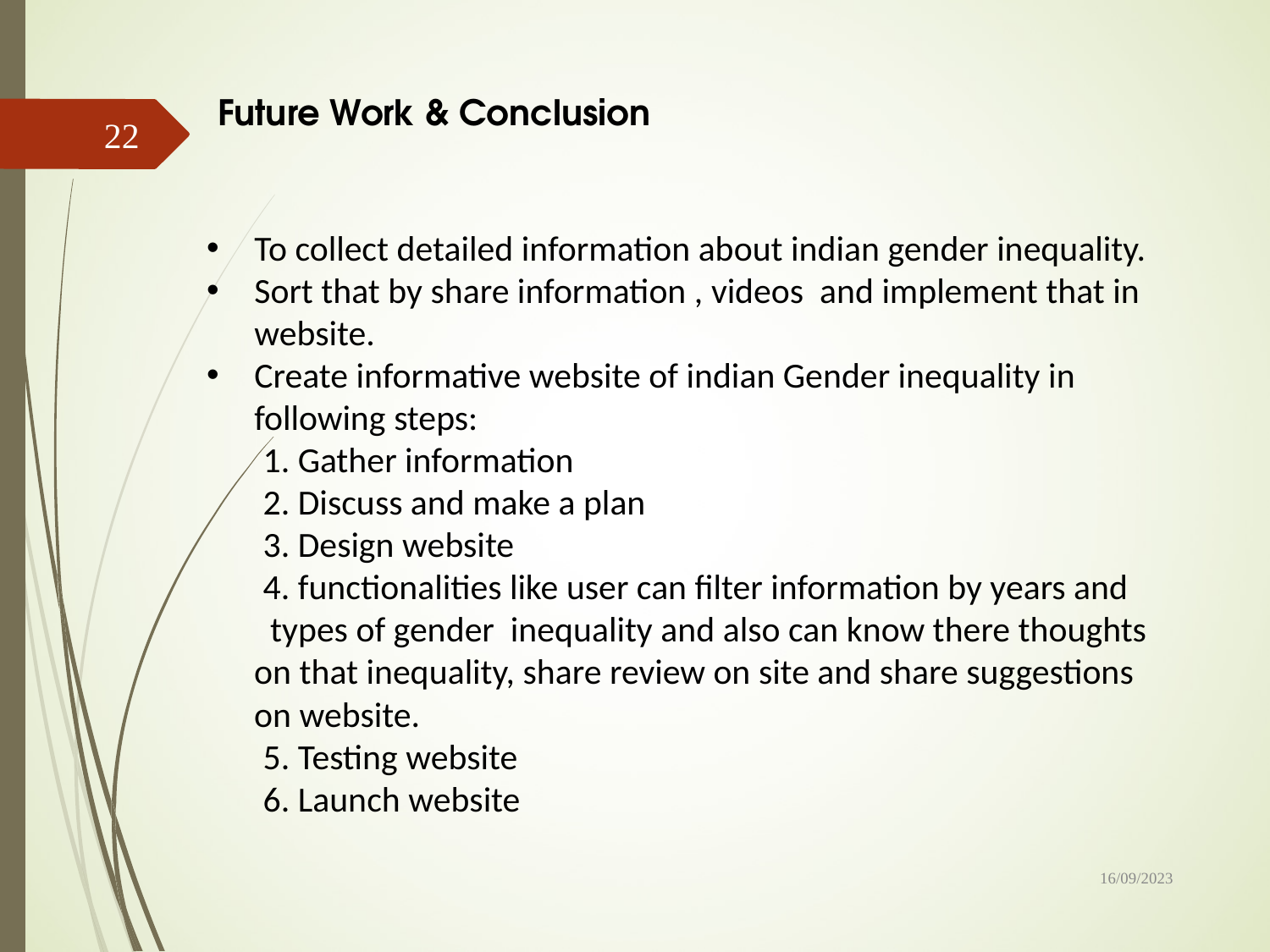

Future Work & Conclusion
22
To collect detailed information about indian gender inequality.
Sort that by share information , videos  and implement that in website.
Create informative website of indian Gender inequality in following steps:
       1. Gather information
       2. Discuss and make a plan
       3. Design website
       4. functionalities like user can filter information by years and       types of gender  inequality and also can know there thoughts on that inequality, share review on site and share suggestions on website.
       5. Testing website
       6. Launch website

16/09/2023